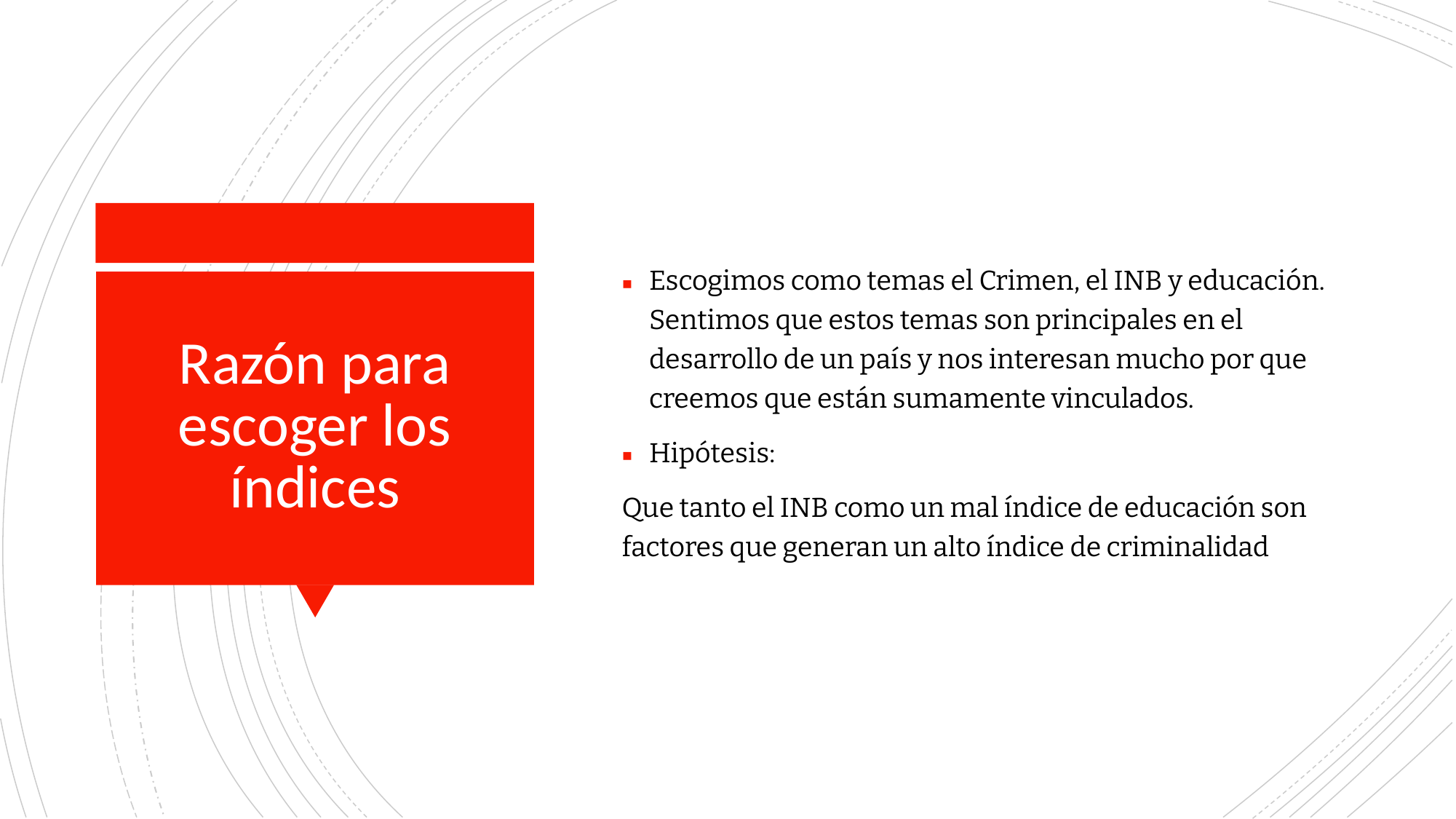

Escogimos como temas el Crimen, el INB y educación. Sentimos que estos temas son principales en el desarrollo de un país y nos interesan mucho por que creemos que están sumamente vinculados.
Hipótesis:
Que tanto el INB como un mal índice de educación son factores que generan un alto índice de criminalidad
# Razón para escoger los índices